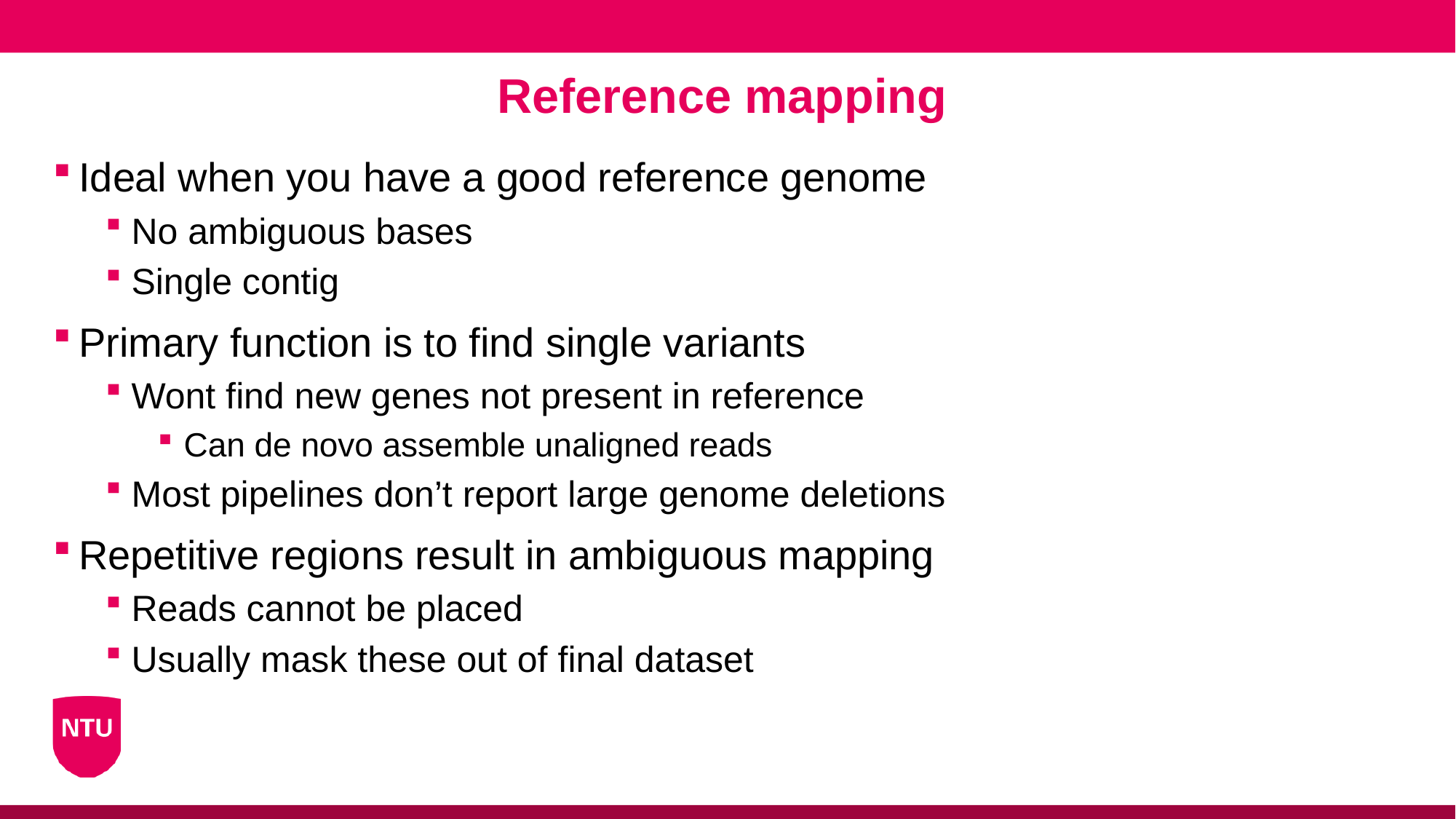

# Reference mapping
Ideal when you have a good reference genome
No ambiguous bases
Single contig
Primary function is to find single variants
Wont find new genes not present in reference
Can de novo assemble unaligned reads
Most pipelines don’t report large genome deletions
Repetitive regions result in ambiguous mapping
Reads cannot be placed
Usually mask these out of final dataset